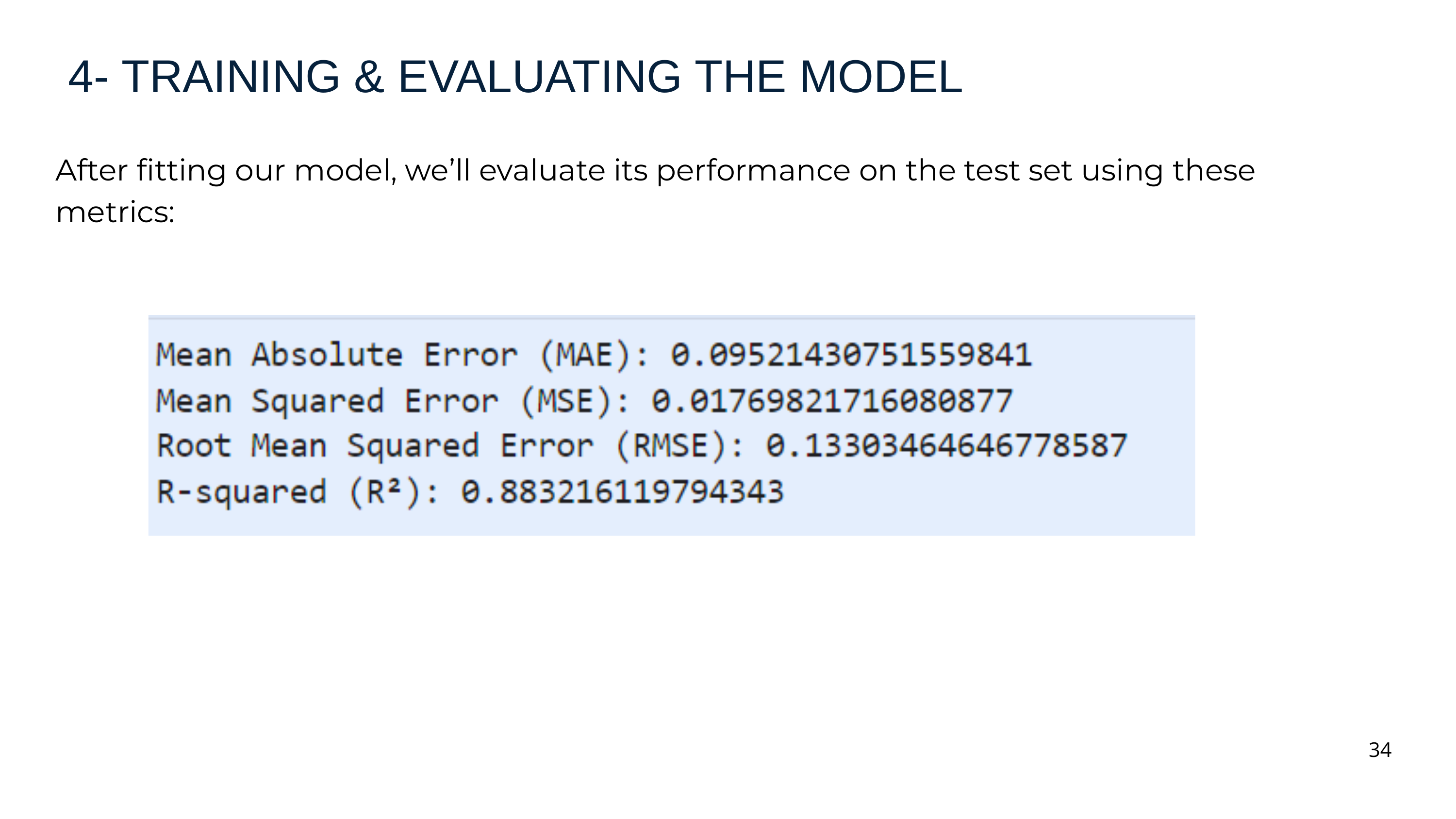

4- TRAINING & EVALUATING THE MODEL
After fitting our model, we’ll evaluate its performance on the test set using these metrics:

34